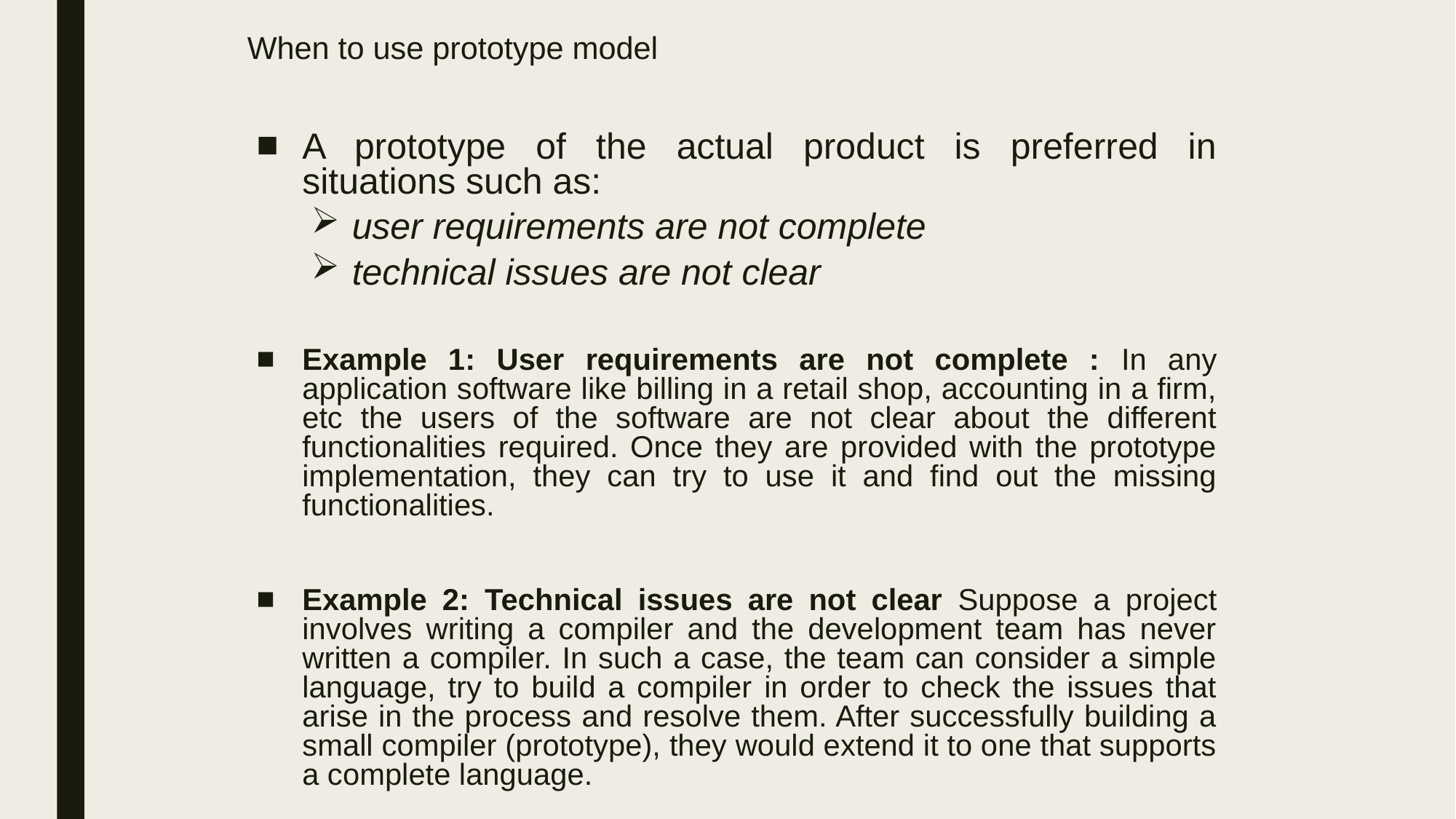

# When to use prototype model
A prototype of the actual product is preferred in situations such as:
user requirements are not complete
technical issues are not clear

Example 1: User requirements are not complete : In any application software like billing in a retail shop, accounting in a firm, etc the users of the software are not clear about the different functionalities required. Once they are provided with the prototype implementation, they can try to use it and find out the missing functionalities.

Example 2: Technical issues are not clear Suppose a project involves writing a compiler and the development team has never written a compiler. In such a case, the team can consider a simple language, try to build a compiler in order to check the issues that arise in the process and resolve them. After successfully building a small compiler (prototype), they would extend it to one that supports a complete language.